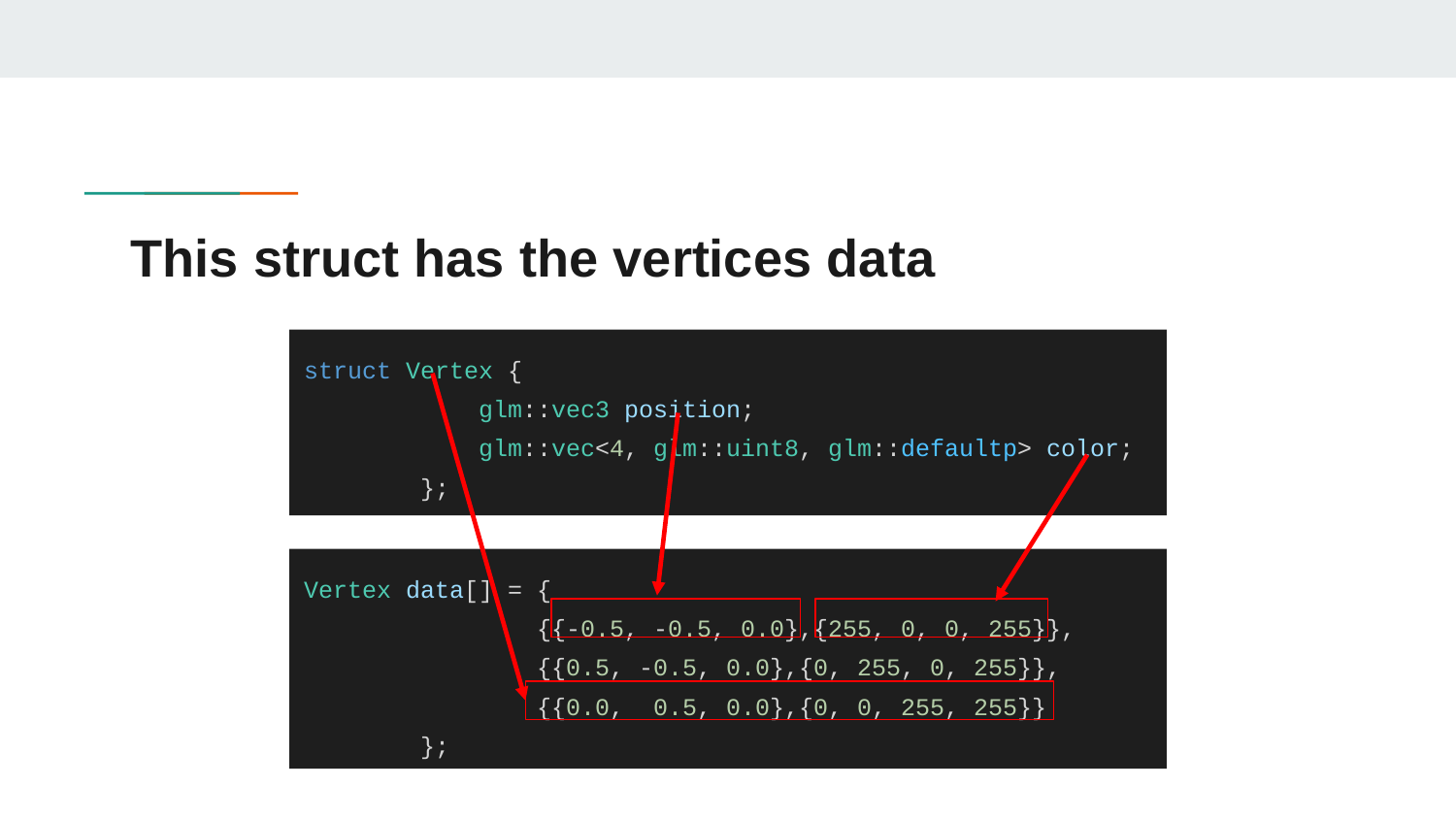

# This struct has the vertices data
struct Vertex {
            glm::vec3 position;
            glm::vec<4, glm::uint8, glm::defaultp> color;
        };

Vertex data[] = {
                {{-0.5, -0.5, 0.0},{255, 0, 0, 255}},
                {{0.5, -0.5, 0.0},{0, 255, 0, 255}},
                {{0.0,  0.5, 0.0},{0, 0, 255, 255}}
        };